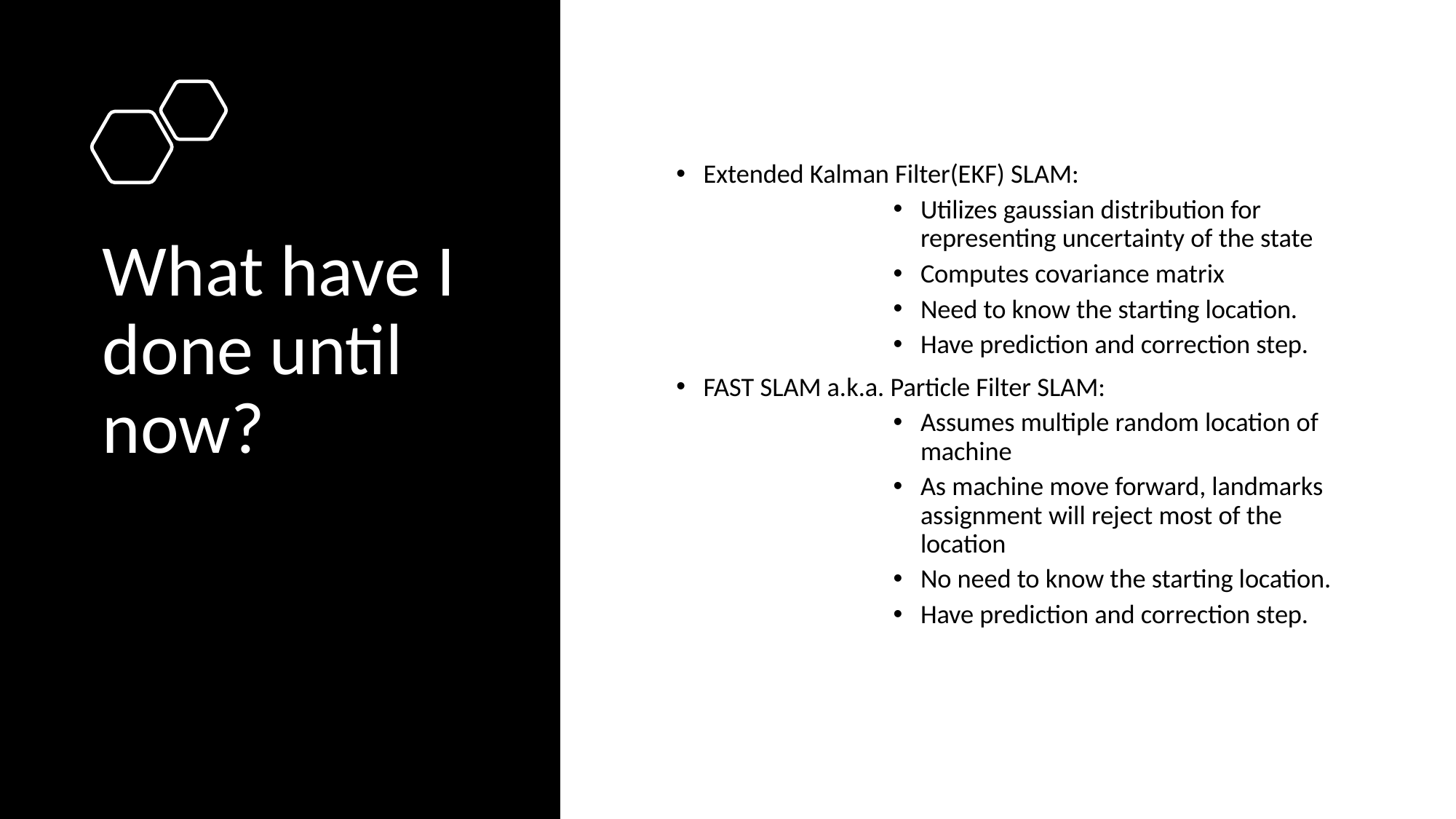

# What have I done until now?
Extended Kalman Filter(EKF) SLAM:
Utilizes gaussian distribution for representing uncertainty of the state
Computes covariance matrix
Need to know the starting location.
Have prediction and correction step.
FAST SLAM a.k.a. Particle Filter SLAM:
Assumes multiple random location of machine
As machine move forward, landmarks assignment will reject most of the location
No need to know the starting location.
Have prediction and correction step.